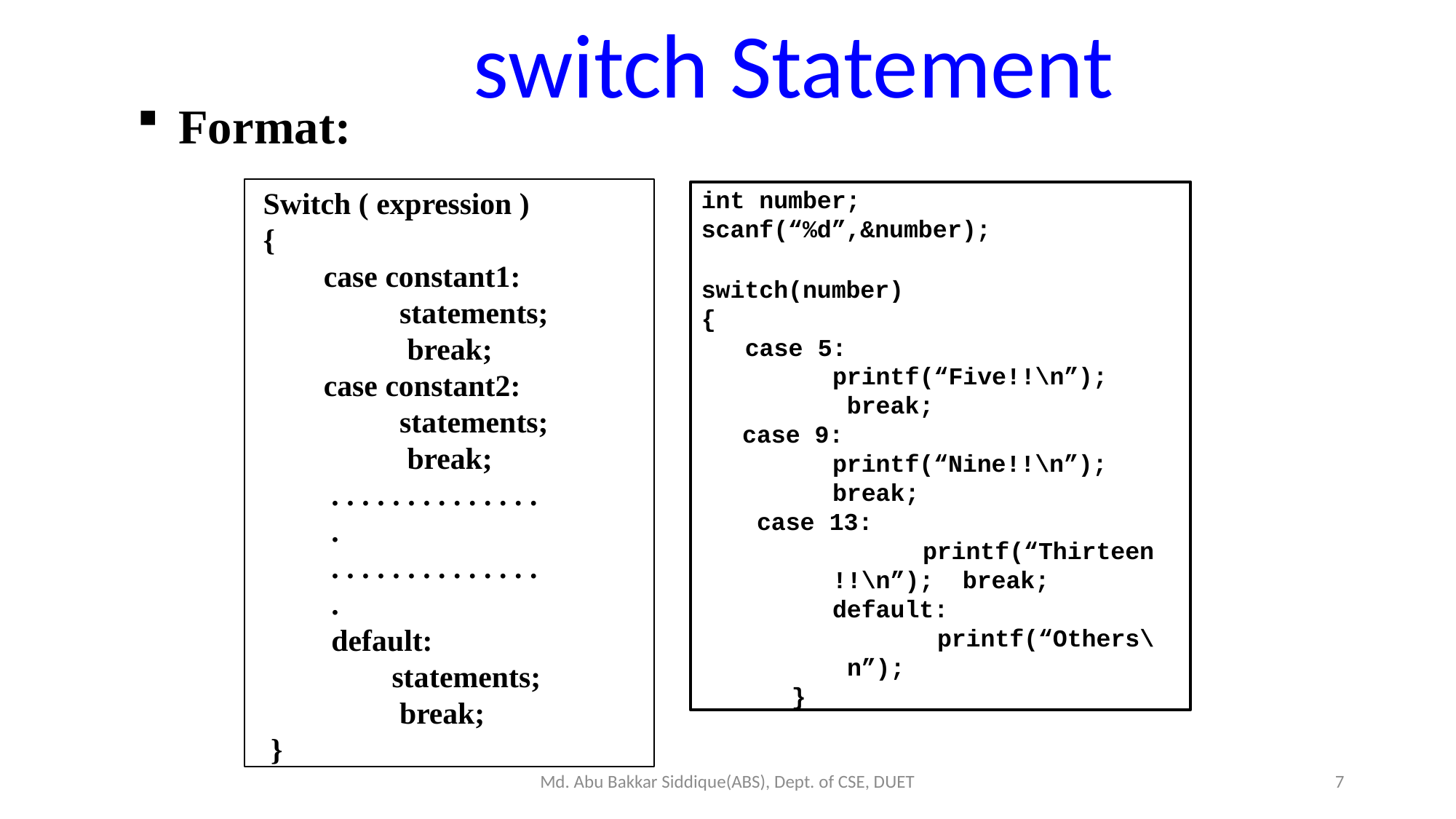

switch Statement
Format:
Switch ( expression )
{
case constant1:
statements;  break;
case constant2:
statements;  break;
. . . . . . . . . . . . . . .
. . . . . . . . . . . . . . .
default:
statements;  break;
}
int number;  scanf(“%d”,&number);

switch(number)
{
case 5:
printf(“Five!!\n”);  break;
case 9:
printf(“Nine!!\n”);
break;  case 13:
printf(“Thirteen!!\n”);  break;
default:
printf(“Others\n”);
}
Md. Abu Bakkar Siddique(ABS), Dept. of CSE, DUET
7